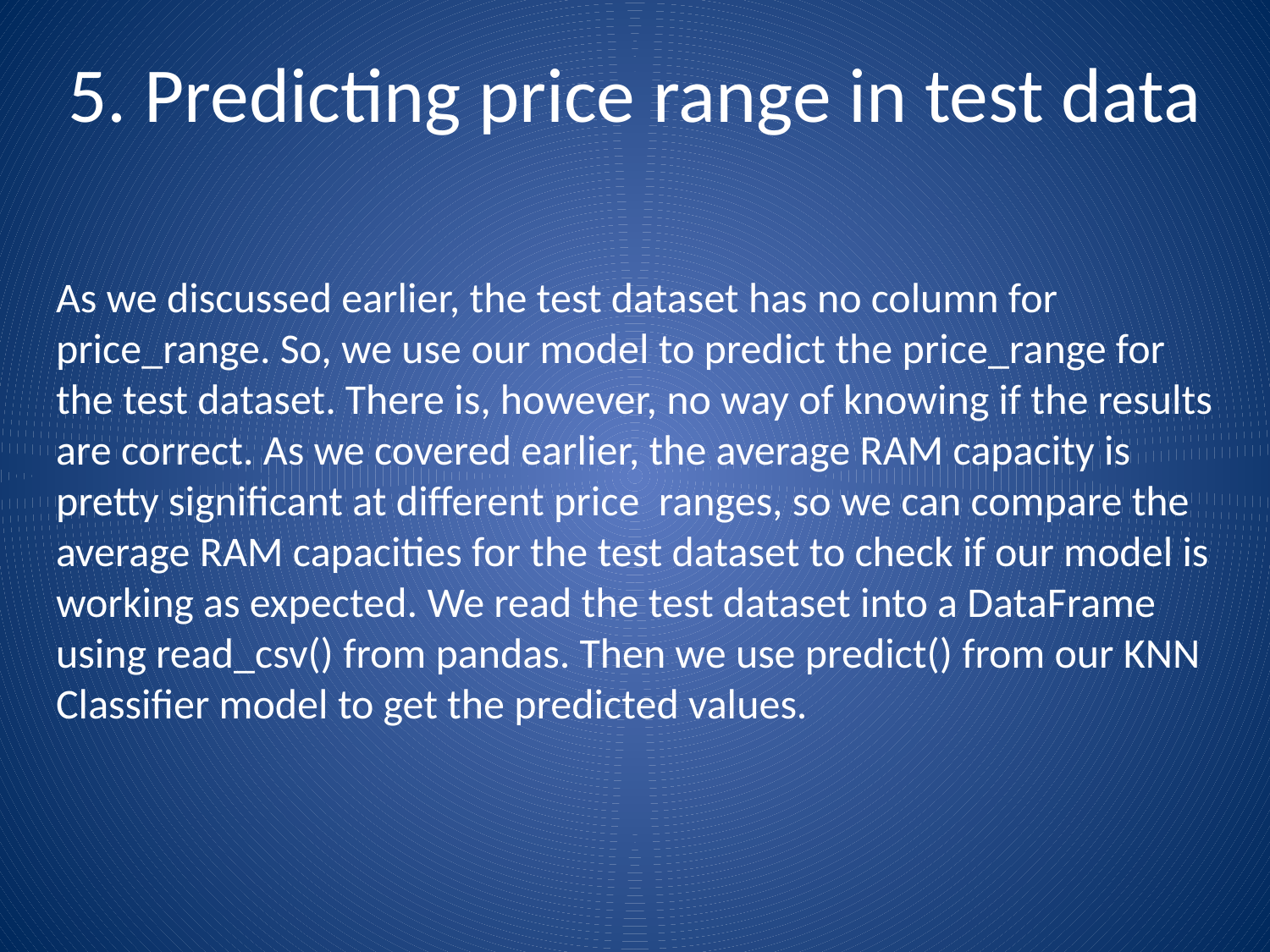

5. Predicting price range in test data
As we discussed earlier, the test dataset has no column for price_range. So, we use our model to predict the price_range for the test dataset. There is, however, no way of knowing if the results are correct. As we covered earlier, the average RAM capacity is pretty significant at different price  ranges, so we can compare the average RAM capacities for the test dataset to check if our model is working as expected. We read the test dataset into a DataFrame using read_csv() from pandas. Then we use predict() from our KNN Classifier model to get the predicted values.